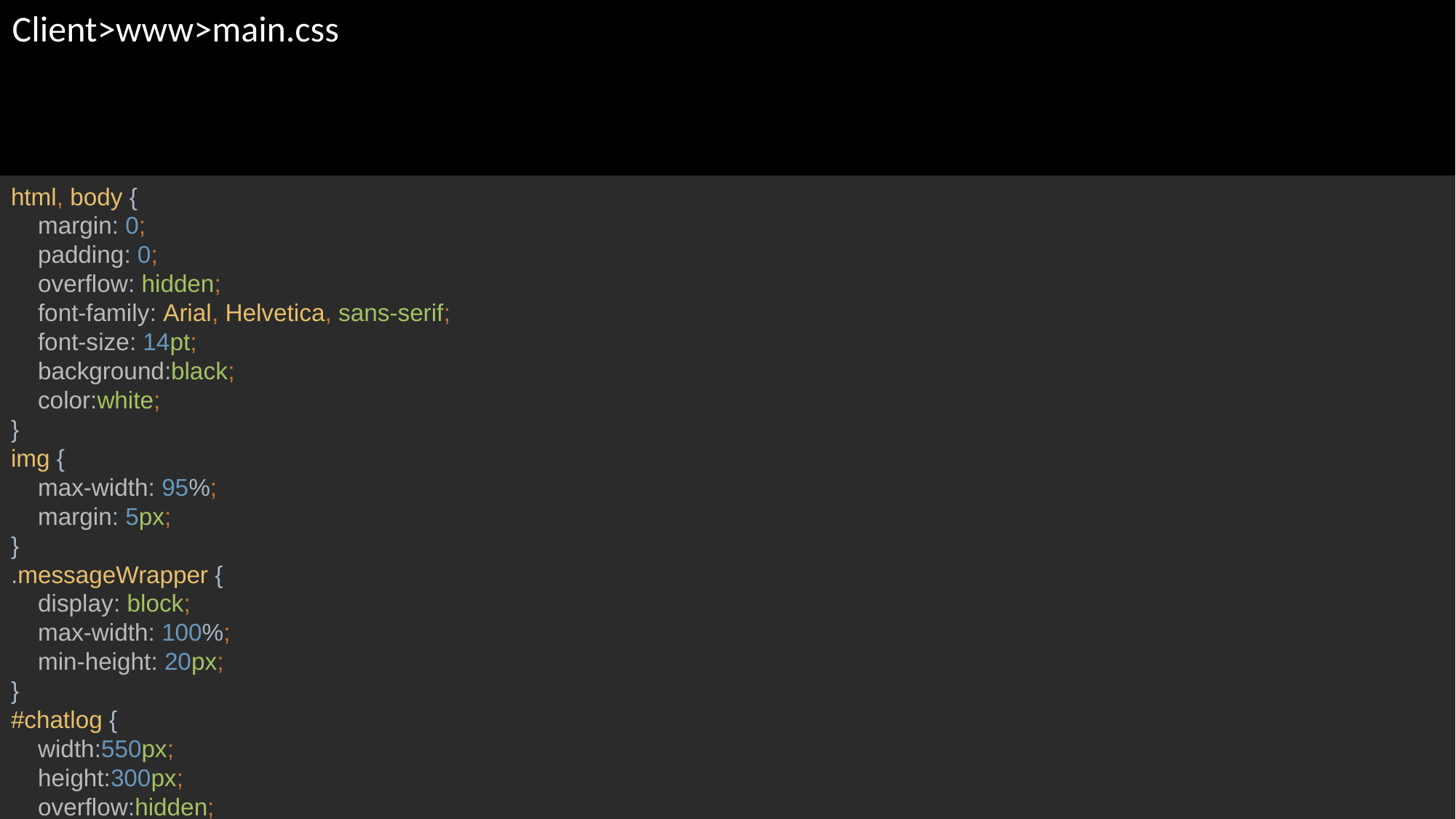

Client>www>main.css
html, body {
    margin: 0;
    padding: 0;
    overflow: hidden;
    font-family: Arial, Helvetica, sans-serif;
    font-size: 14pt;
    background:black;
    color:white;
}
img {
    max-width: 95%;
    margin: 5px;
}
.messageWrapper {
    display: block;
    max-width: 100%;
    min-height: 20px;
}
#chatlog {
    width:550px;
    height:300px;
    overflow:hidden;
    overflow-y: auto;
    background: #222;
    color:white;
}